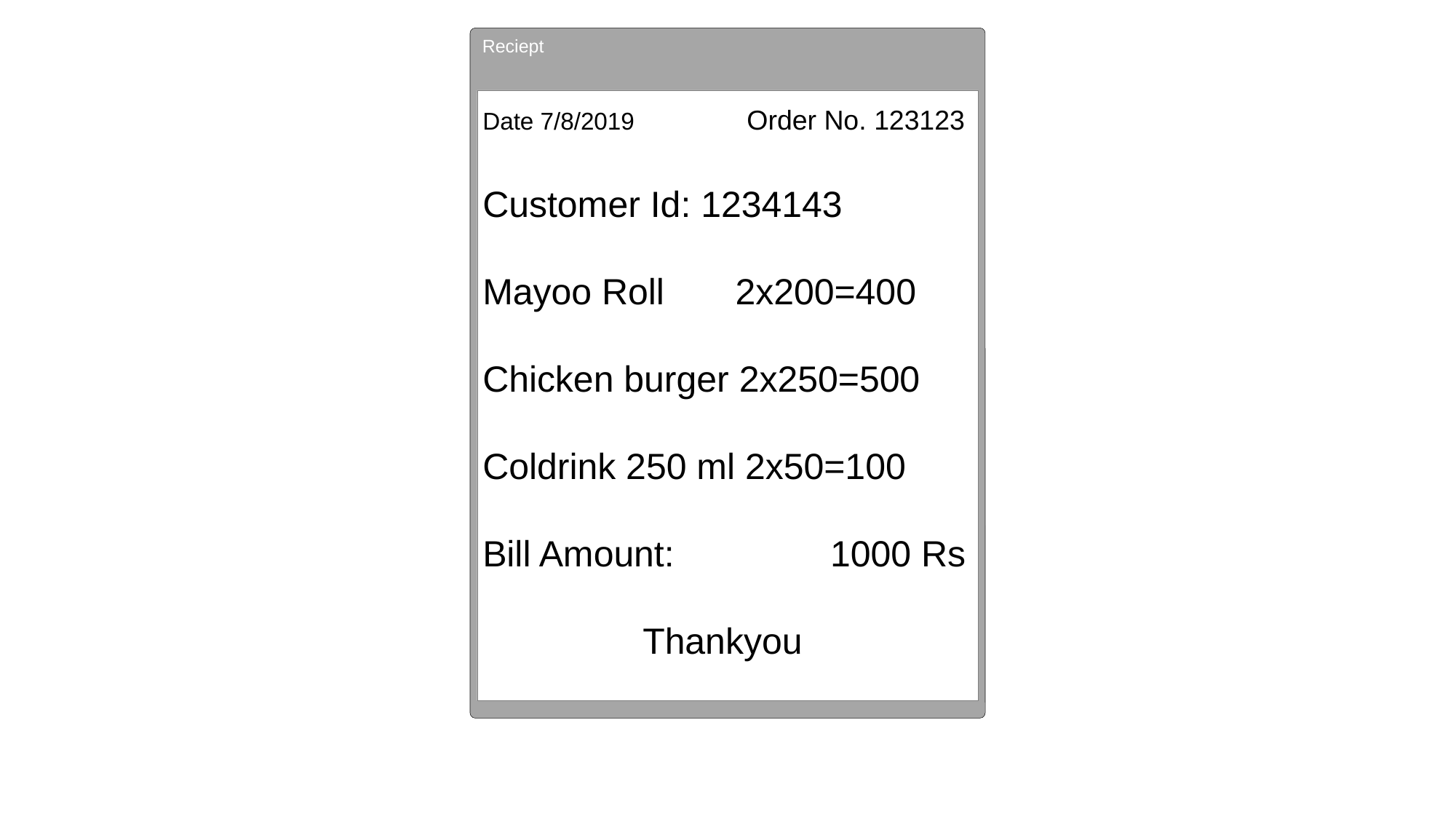

Reciept

Date 7/8/2019           Order No. 123123

Customer Id: 1234143

Mayoo Roll       2x200=400

Chicken burger 2x250=500

Coldrink 250 ml 2x50=100

Bill Amount:  		  1000 Rs

	     Thankyou